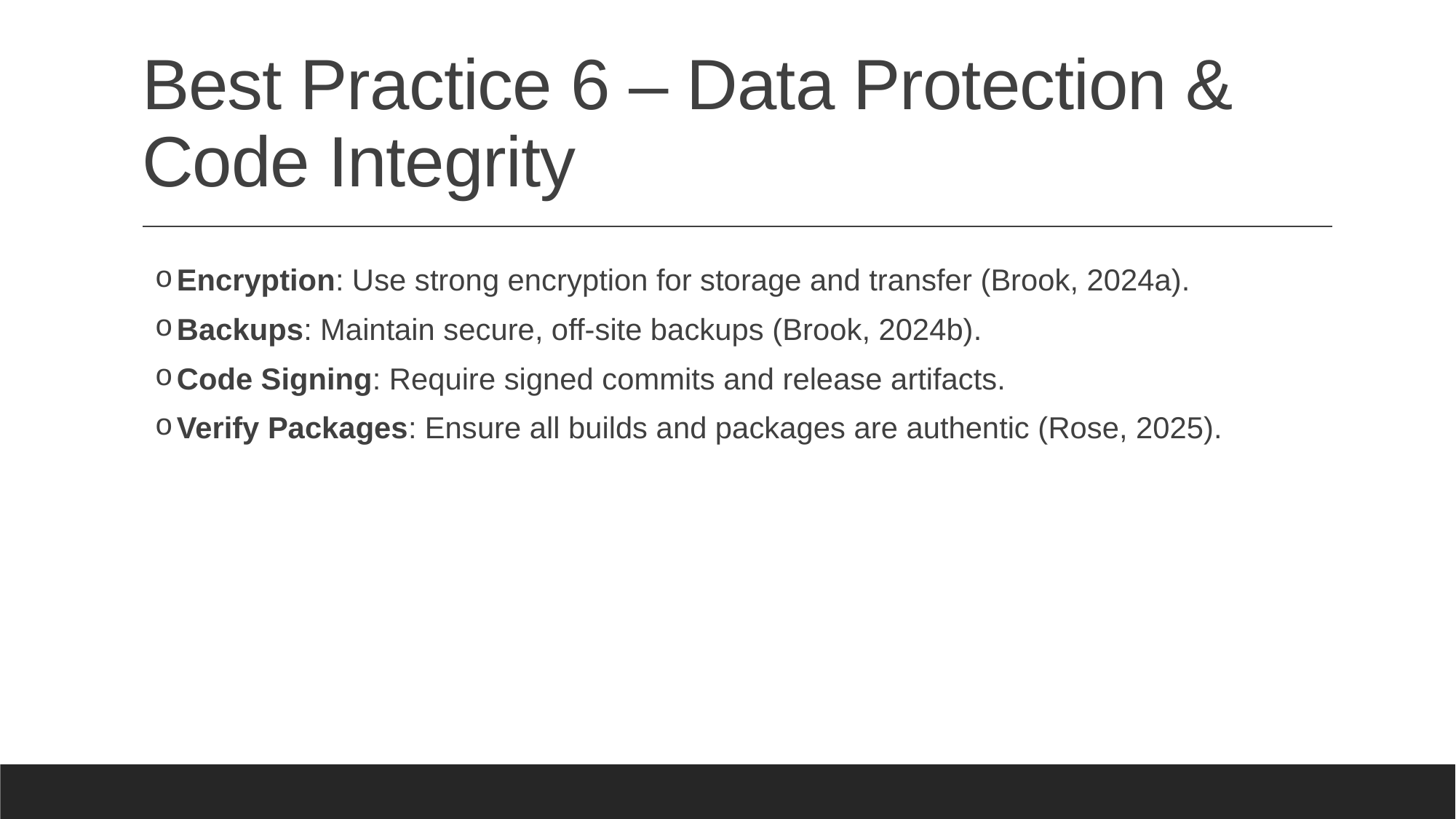

# Best Practice 6 – Data Protection & Code Integrity
Encryption: Use strong encryption for storage and transfer (Brook, 2024a).
Backups: Maintain secure, off-site backups (Brook, 2024b).
Code Signing: Require signed commits and release artifacts.
Verify Packages: Ensure all builds and packages are authentic (Rose, 2025).